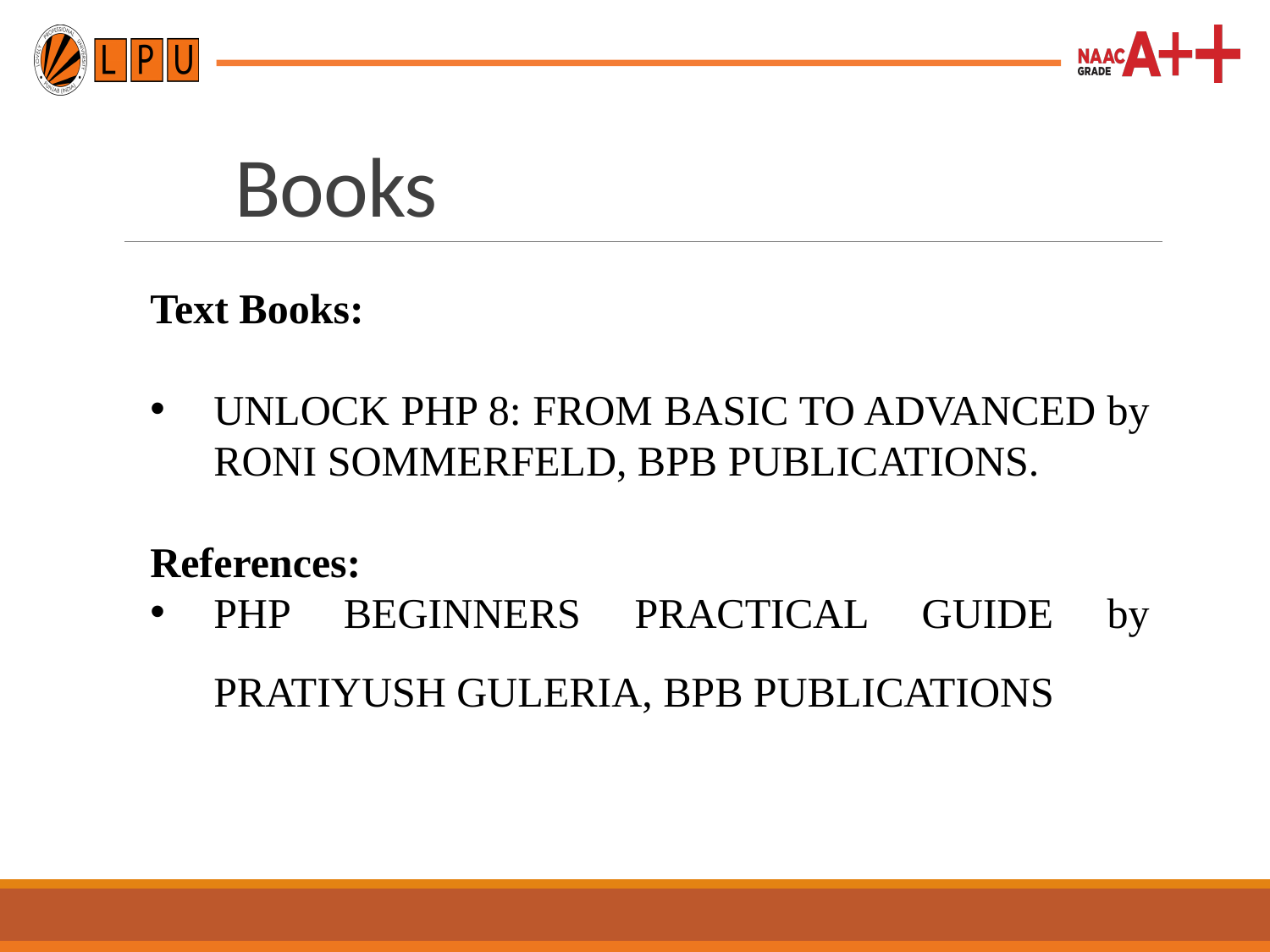

Books
Text Books:

UNLOCK PHP 8: FROM BASIC TO ADVANCED by RONI SOMMERFELD, BPB PUBLICATIONS.

References:
PHP BEGINNERS PRACTICAL GUIDE by PRATIYUSH GULERIA, BPB PUBLICATIONS